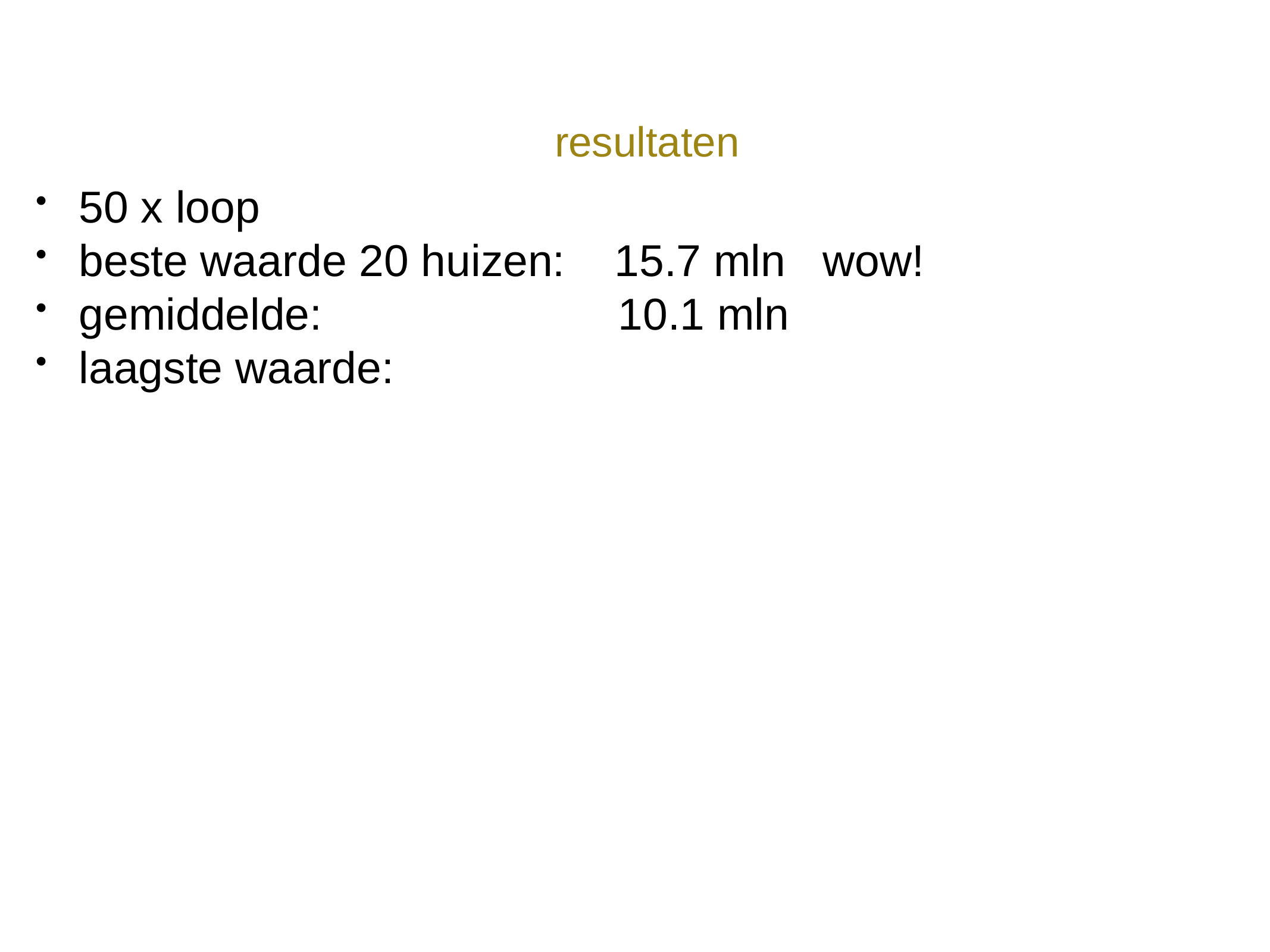

resultaten
50 x loop
beste waarde 20 huizen:    15.7 mln   wow!
gemiddelde:                        10.1 mln
laagste waarde: